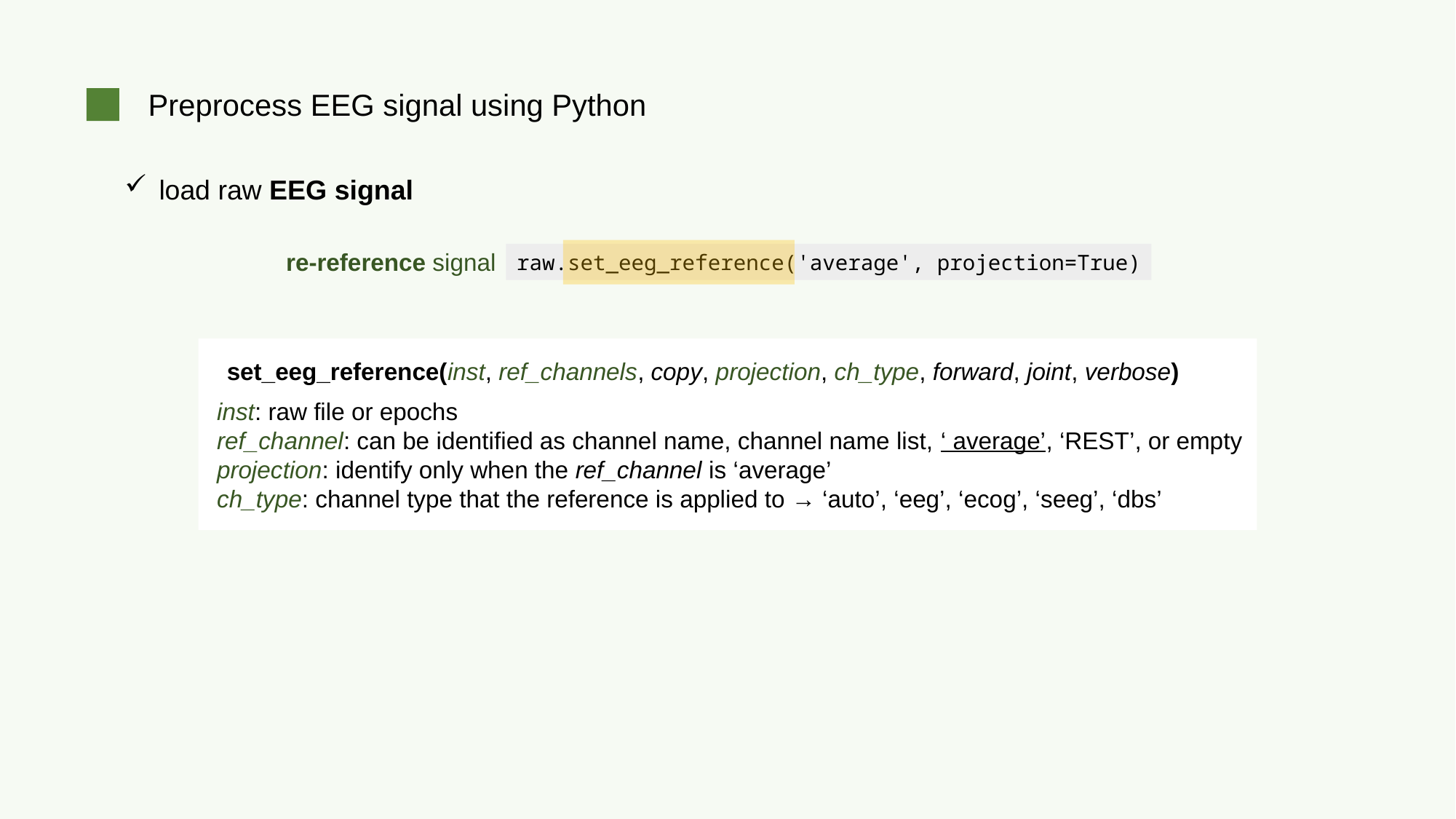

Preprocess EEG signal using Python

load raw EEG signal

re-reference signal
raw.set_eeg_reference('average', projection=True)

set_eeg_reference(inst, ref_channels, copy, projection, ch_type, forward, joint, verbose)
inst: raw file or epochs
ref_channel: can be identified as channel name, channel name list, ‘ average’, ‘REST’, or empty
projection: identify only when the ref_channel is ‘average’
ch_type: channel type that the reference is applied to → ‘auto’, ‘eeg’, ‘ecog’, ‘seeg’, ‘dbs’